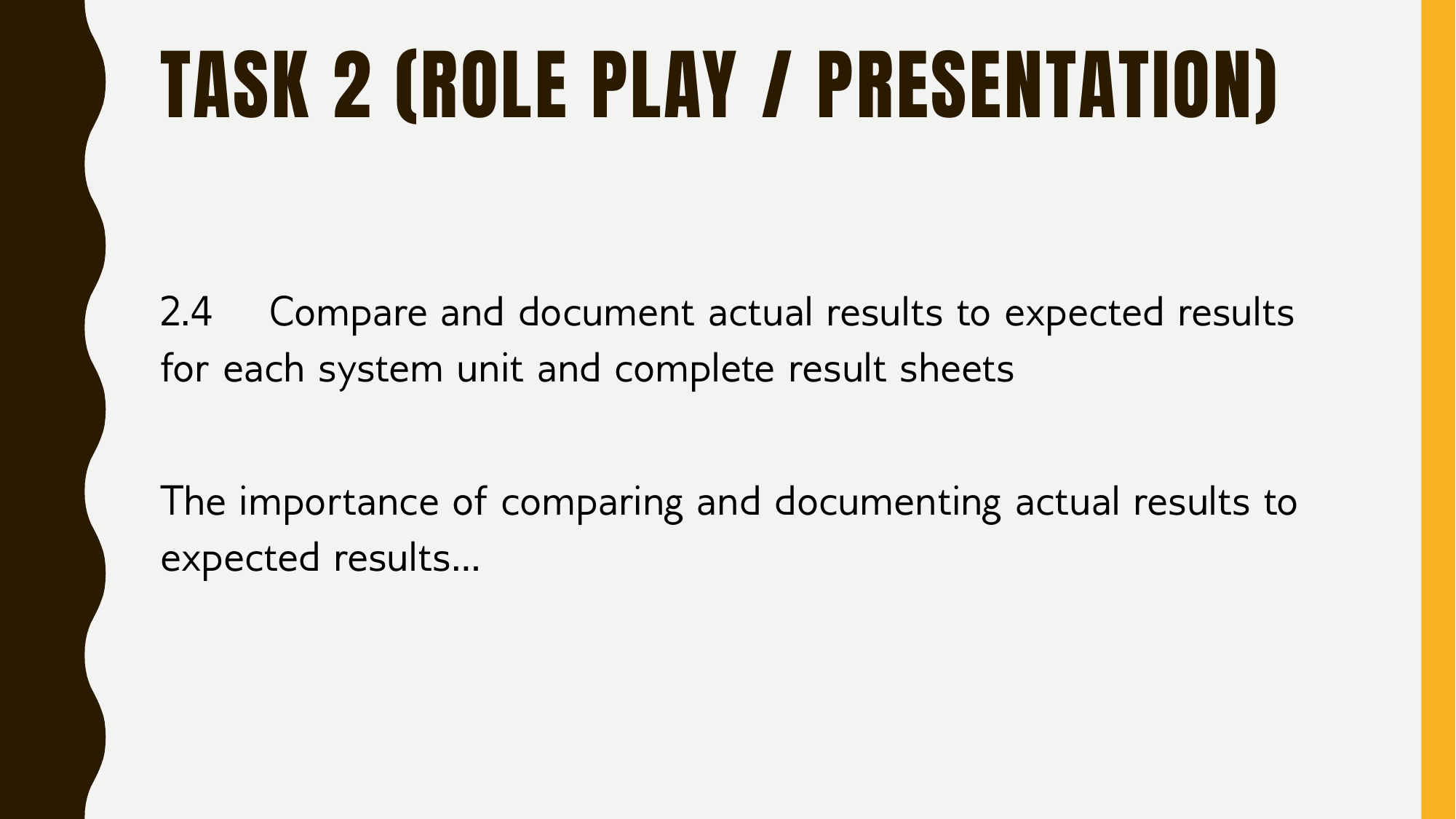

# TASK 2 (role play / presentation)
2.4	Compare and document actual results to expected results for each system unit and complete result sheets

The importance of comparing and documenting actual results to expected results…